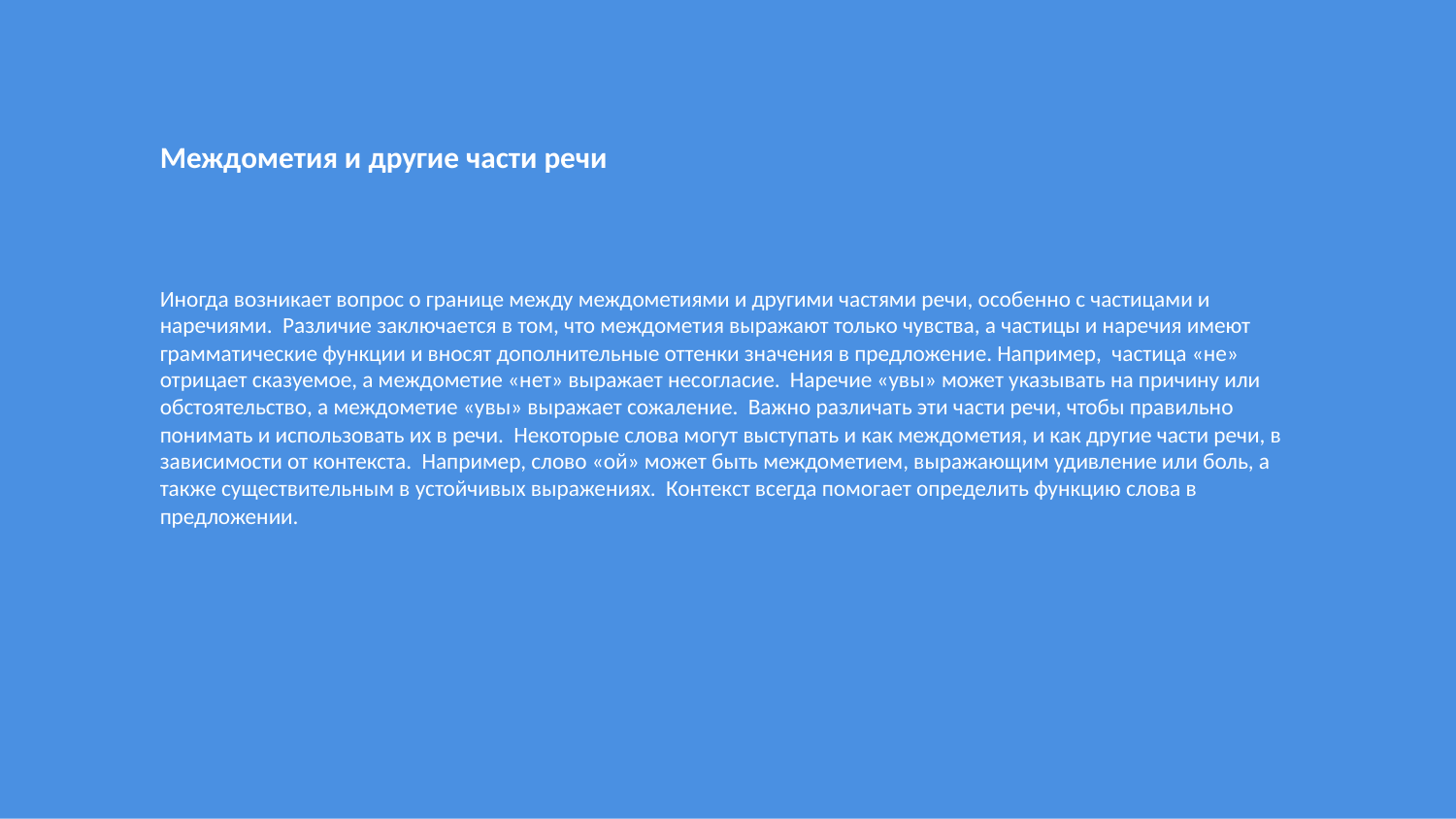

Междометия и другие части речи
Иногда возникает вопрос о границе между междометиями и другими частями речи, особенно с частицами и наречиями.  Различие заключается в том, что междометия выражают только чувства, а частицы и наречия имеют грамматические функции и вносят дополнительные оттенки значения в предложение. Например,  частица «не» отрицает сказуемое, а междометие «нет» выражает несогласие.  Наречие «увы» может указывать на причину или обстоятельство, а междометие «увы» выражает сожаление.  Важно различать эти части речи, чтобы правильно понимать и использовать их в речи.  Некоторые слова могут выступать и как междометия, и как другие части речи, в зависимости от контекста.  Например, слово «ой» может быть междометием, выражающим удивление или боль, а также существительным в устойчивых выражениях.  Контекст всегда помогает определить функцию слова в предложении.